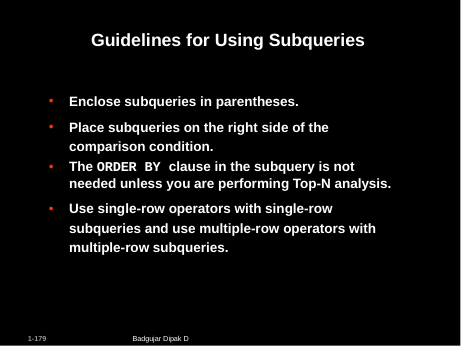

# Guidelines for Using Subqueries
Enclose subqueries in parentheses.
Place subqueries on the right side of the  comparison condition.
The ORDER BY clause in the subquery is not  needed unless you are performing Top-N analysis.
Use single-row operators with single-row  subqueries and use multiple-row operators with  multiple-row subqueries.
Badgujar Dipak D
1-179